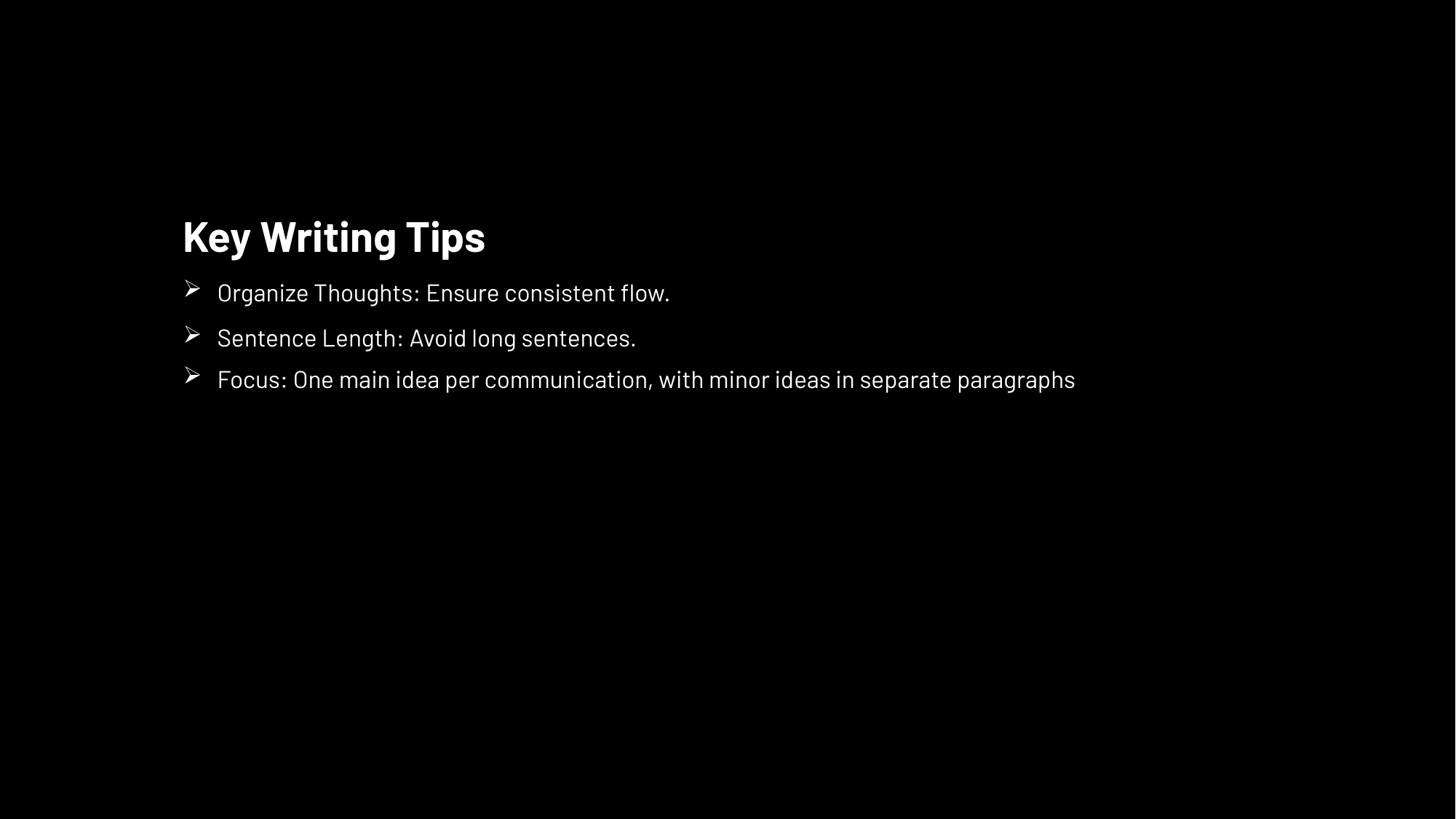

One main idea per letter; minor ideas in separate paragraphs.

One main idea per letter; minor ideas in separate paragraphs.

One main idea per letter; minor ideas in separate paragraphs.

Key Writing Tips
Organize Thoughts: Ensure consistent flow.
Sentence Length: Avoid long sentences.
Focus: One main idea per communication, with minor ideas in separate paragraphs